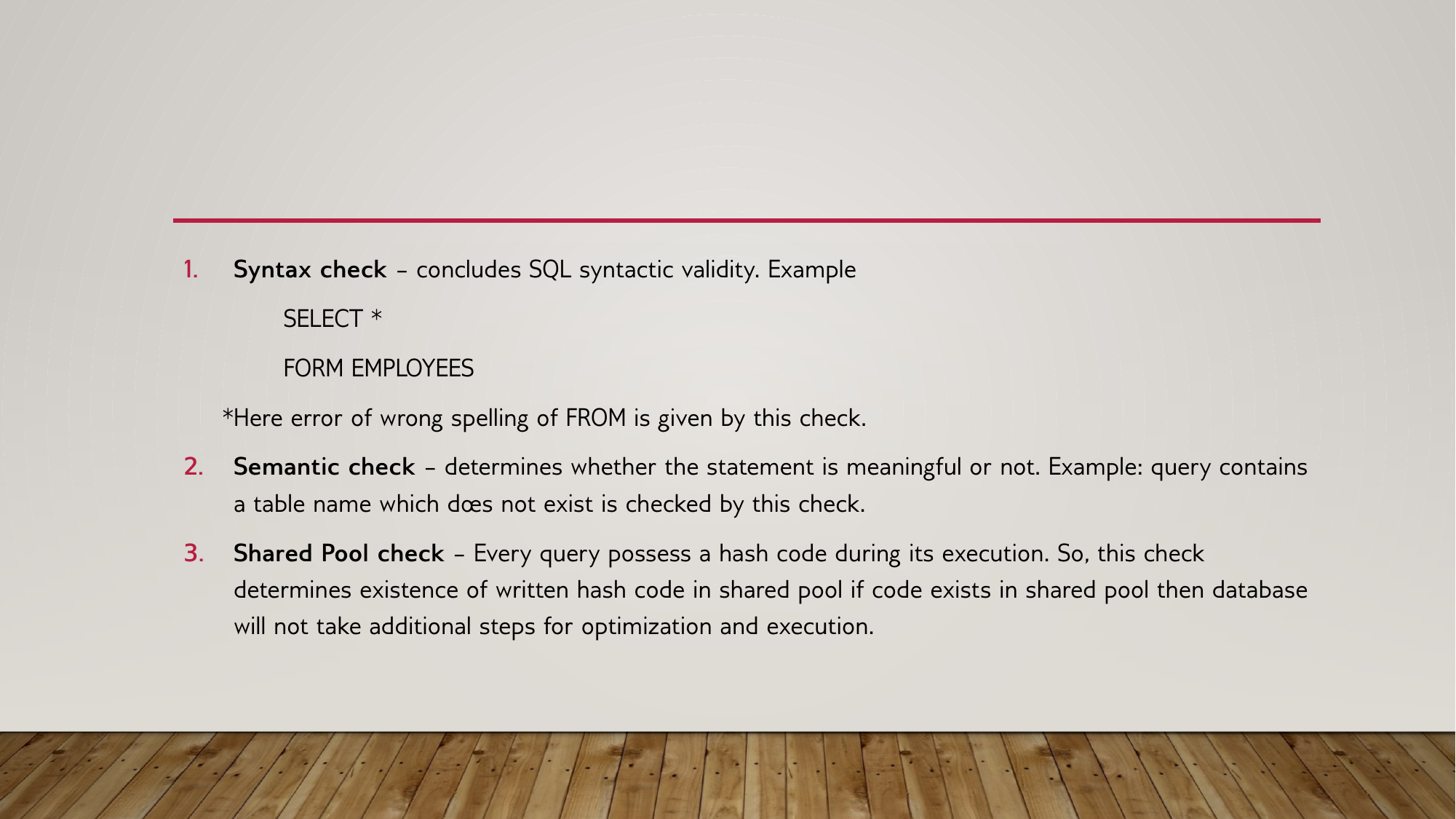

#
Syntax check – concludes SQL syntactic validity. Example
             SELECT *
             FORM EMPLOYEES
     *Here error of wrong spelling of FROM is given by this check.
Semantic check – determines whether the statement is meaningful or not. Example: query contains a table name which does not exist is checked by this check.
Shared Pool check – Every query possess a hash code during its execution. So, this check determines existence of written hash code in shared pool if code exists in shared pool then database will not take additional steps for optimization and execution.